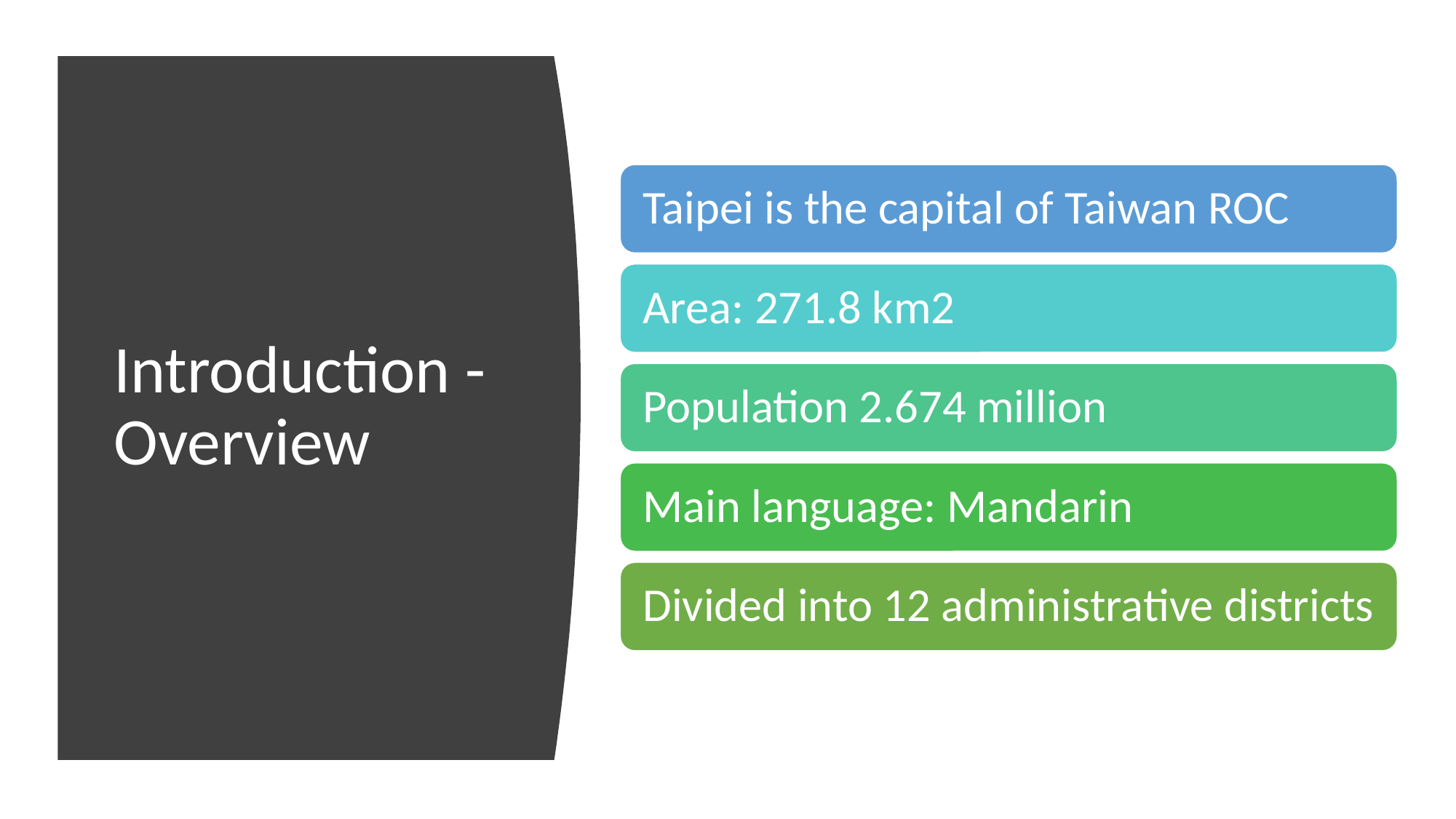

Taipei is the capital of Taiwan ROC
Area: 271.8 km2
Population 2.674 million
Main language: Mandarin
Divided into 12 administrative districts

# Introduction - Overview